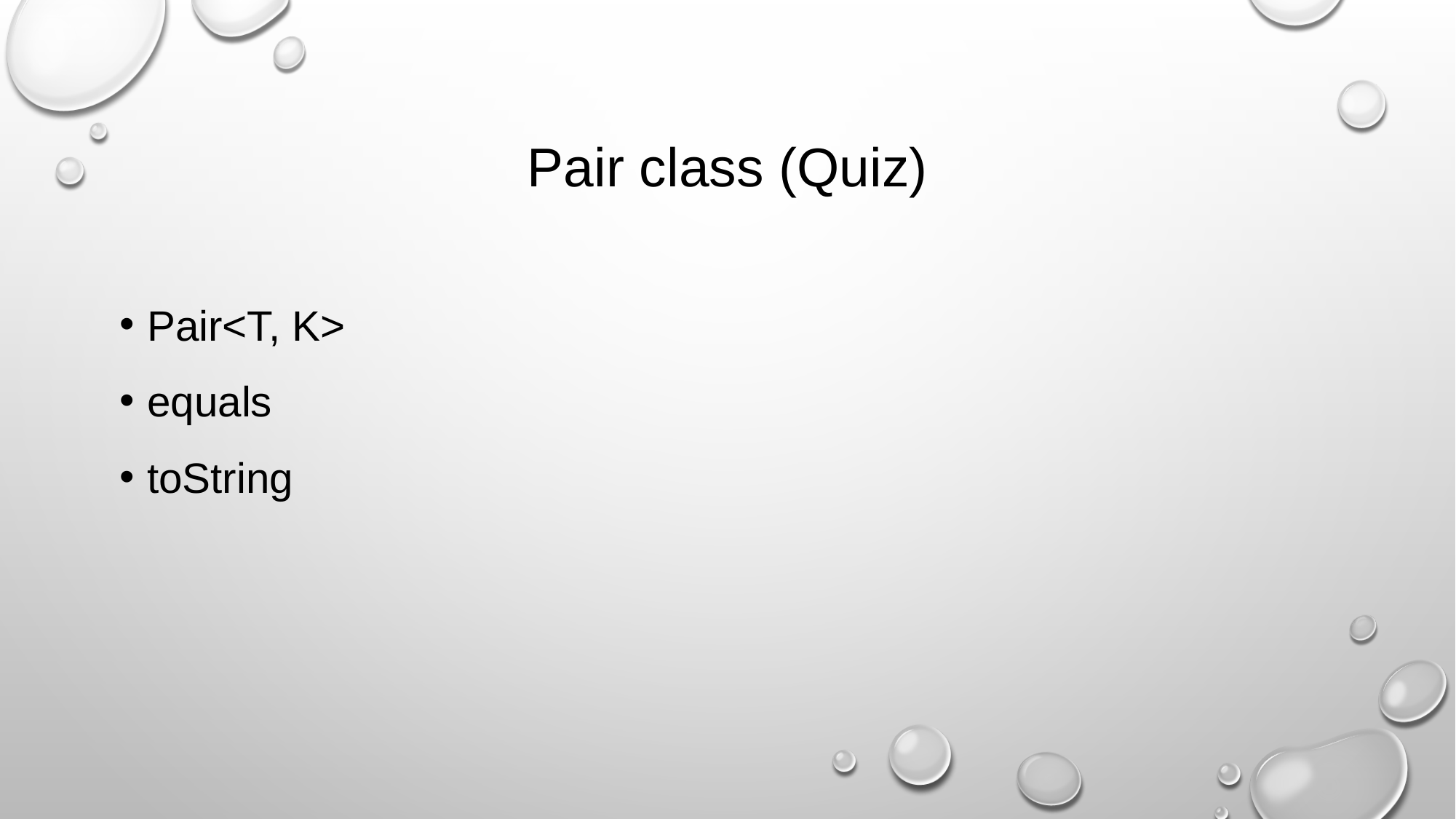

# Pair class (Quiz)
Pair<T, K>
equals
toString